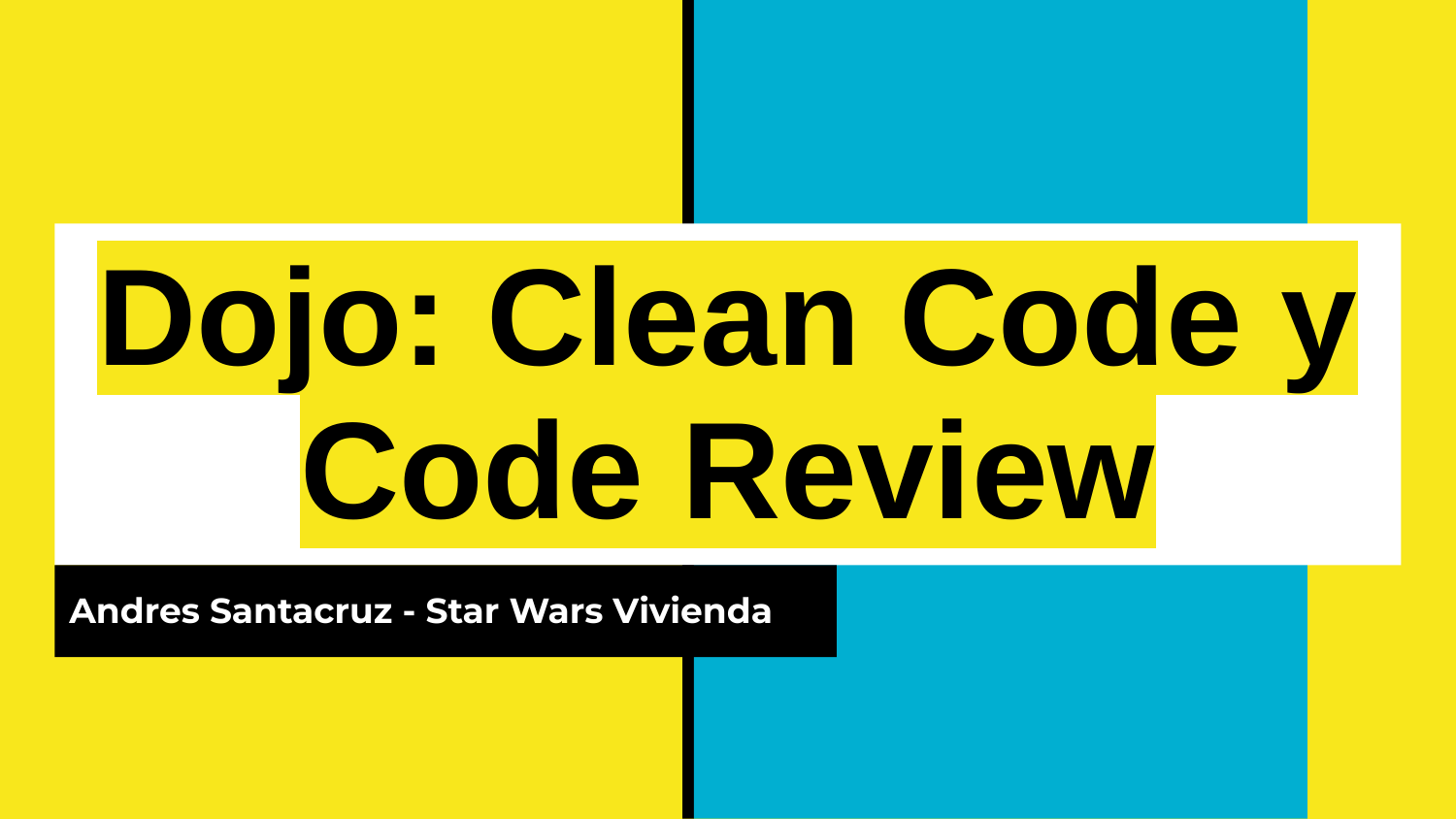

# Dojo: Clean Code y Code Review
Andres Santacruz - Star Wars Vivienda